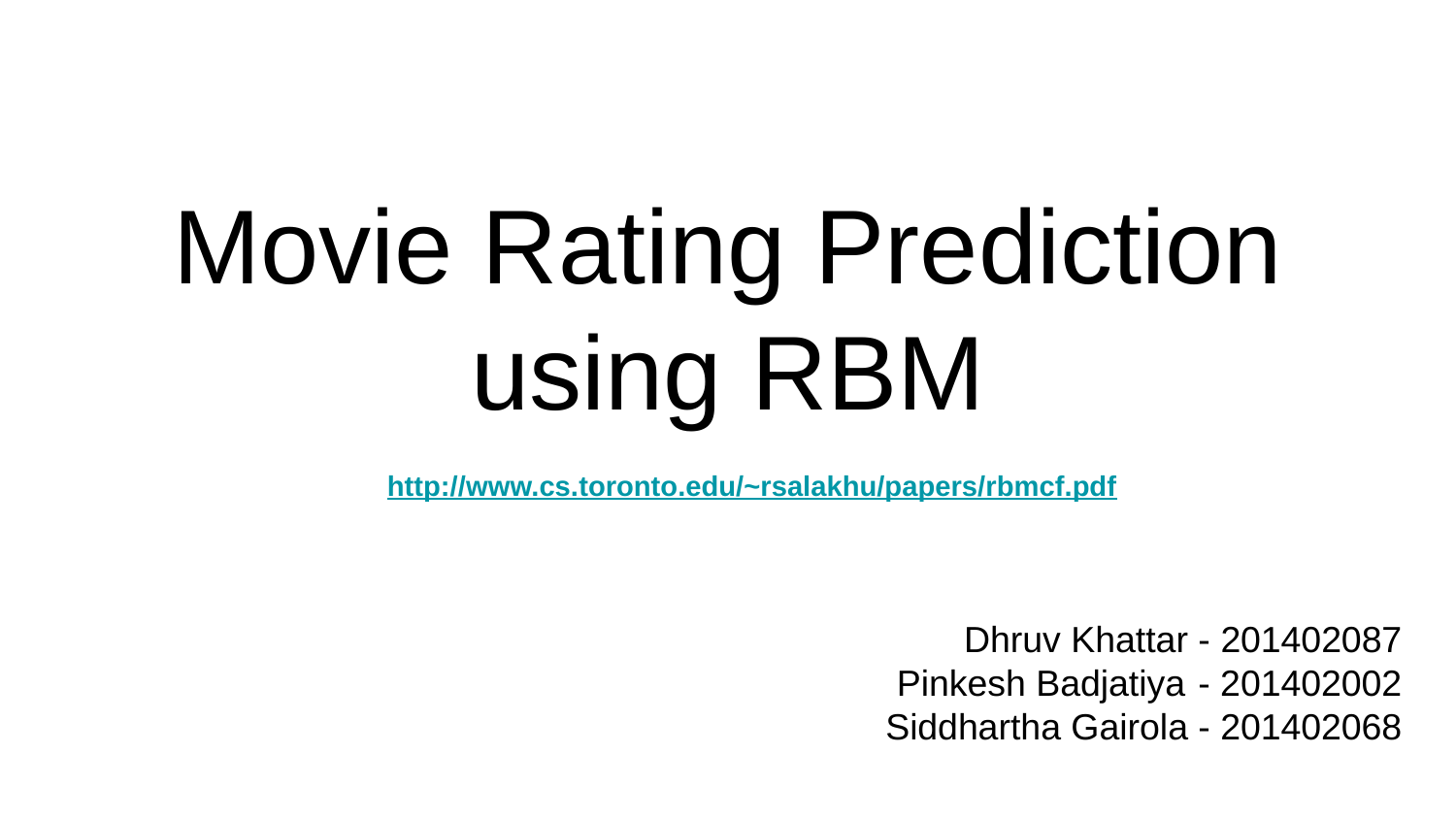

# Movie Rating Prediction using RBM
http://www.cs.toronto.edu/~rsalakhu/papers/rbmcf.pdf
Dhruv Khattar - 201402087
Pinkesh Badjatiya	 - 201402002
Siddhartha Gairola - 201402068